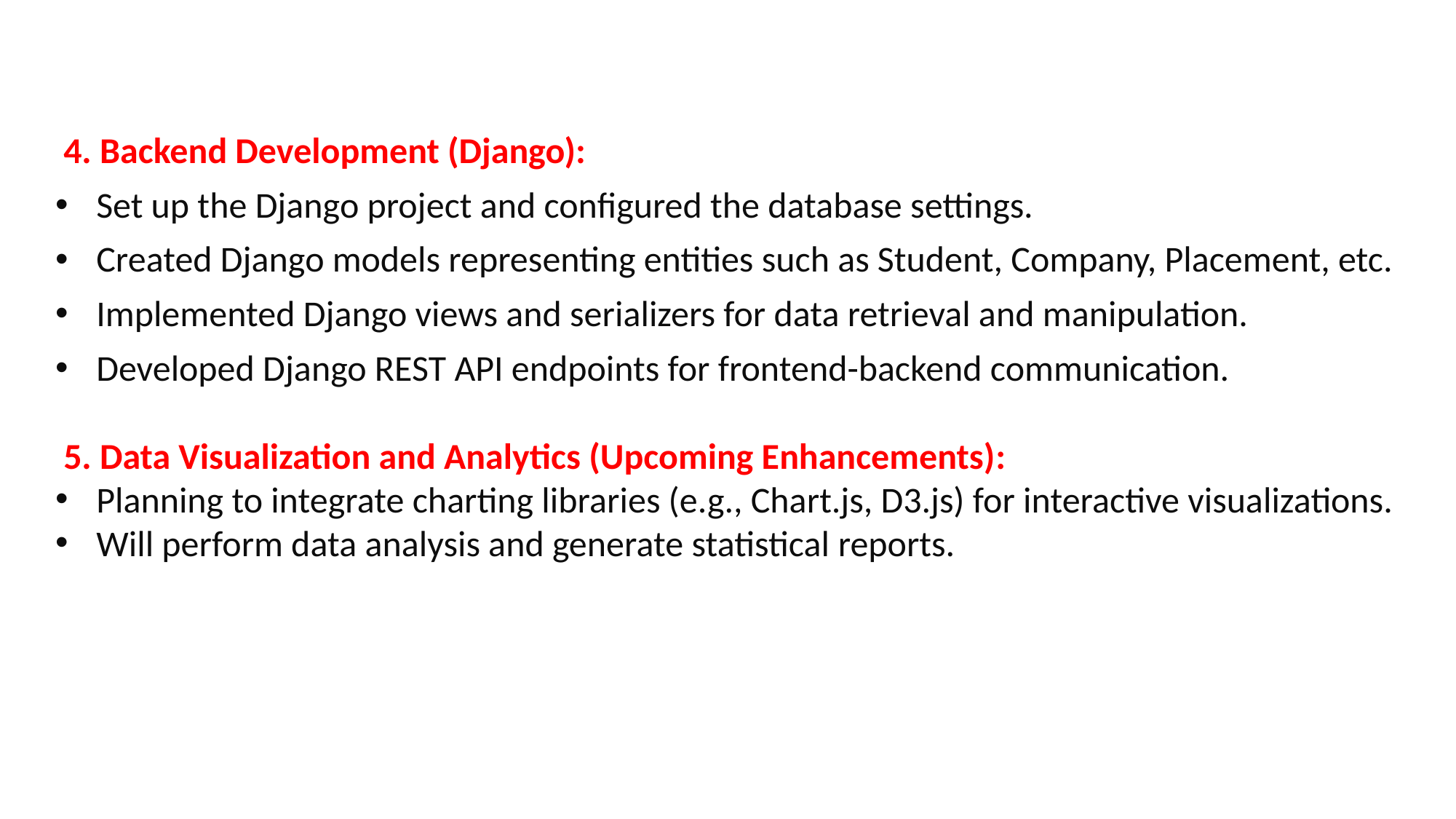

4. Backend Development (Django):
Set up the Django project and configured the database settings.
Created Django models representing entities such as Student, Company, Placement, etc.
Implemented Django views and serializers for data retrieval and manipulation.
Developed Django REST API endpoints for frontend-backend communication.

 5. Data Visualization and Analytics (Upcoming Enhancements):
Planning to integrate charting libraries (e.g., Chart.js, D3.js) for interactive visualizations.
Will perform data analysis and generate statistical reports.